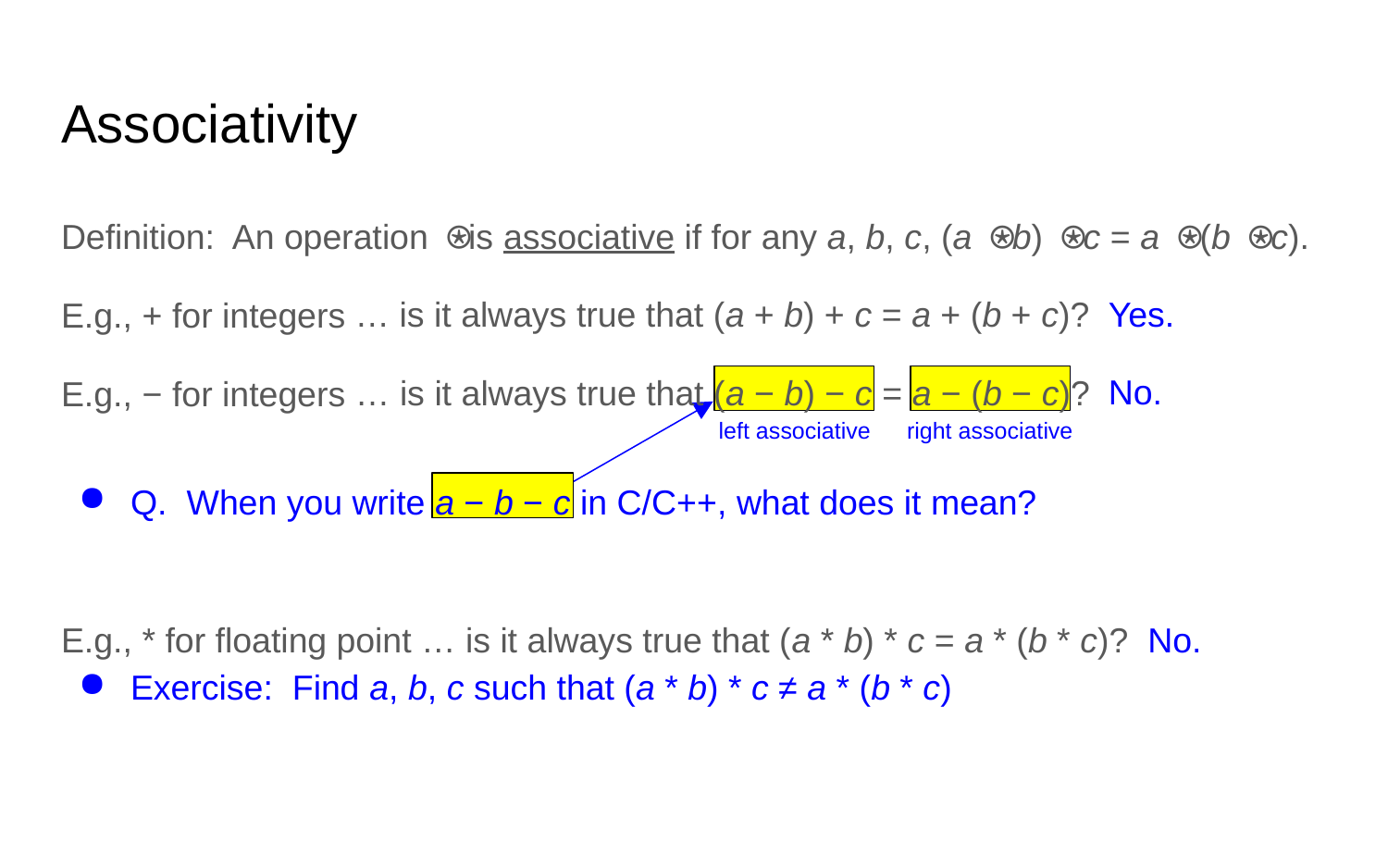

# Associativity
Definition:  An operation ⍟ is associative if for any a, b, c, (a ⍟ b) ⍟ c = a ⍟ (b ⍟ c).
E.g., + for integers
E.g., − for integers
… is it always true that (a + b) + c = a + (b + c)?
Yes.
No.
… is it always true that (a − b) − c = a − (b − c)?

left associative
right associative
Q.  When you write a − b − c in C/C++, what does it mean?

No.
E.g., * for floating point … is it always true that (a * b) * c = a * (b * c)?

Exercise:  Find a, b, c such that (a * b) * c ≠ a * (b * c)